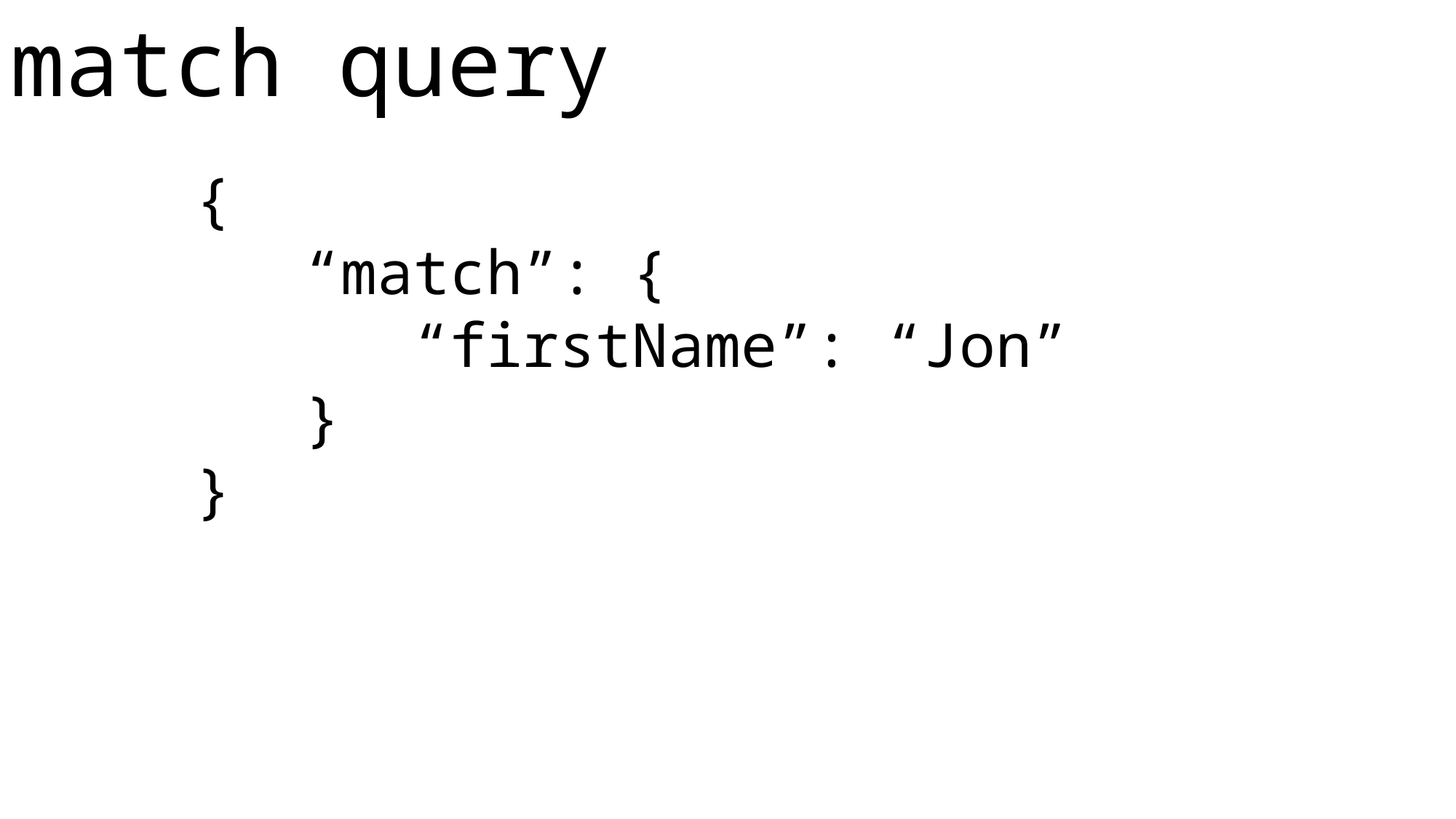

match query
|  |
| --- |
{
	“match”: {
		“firstName”: “Jon”
	}
}